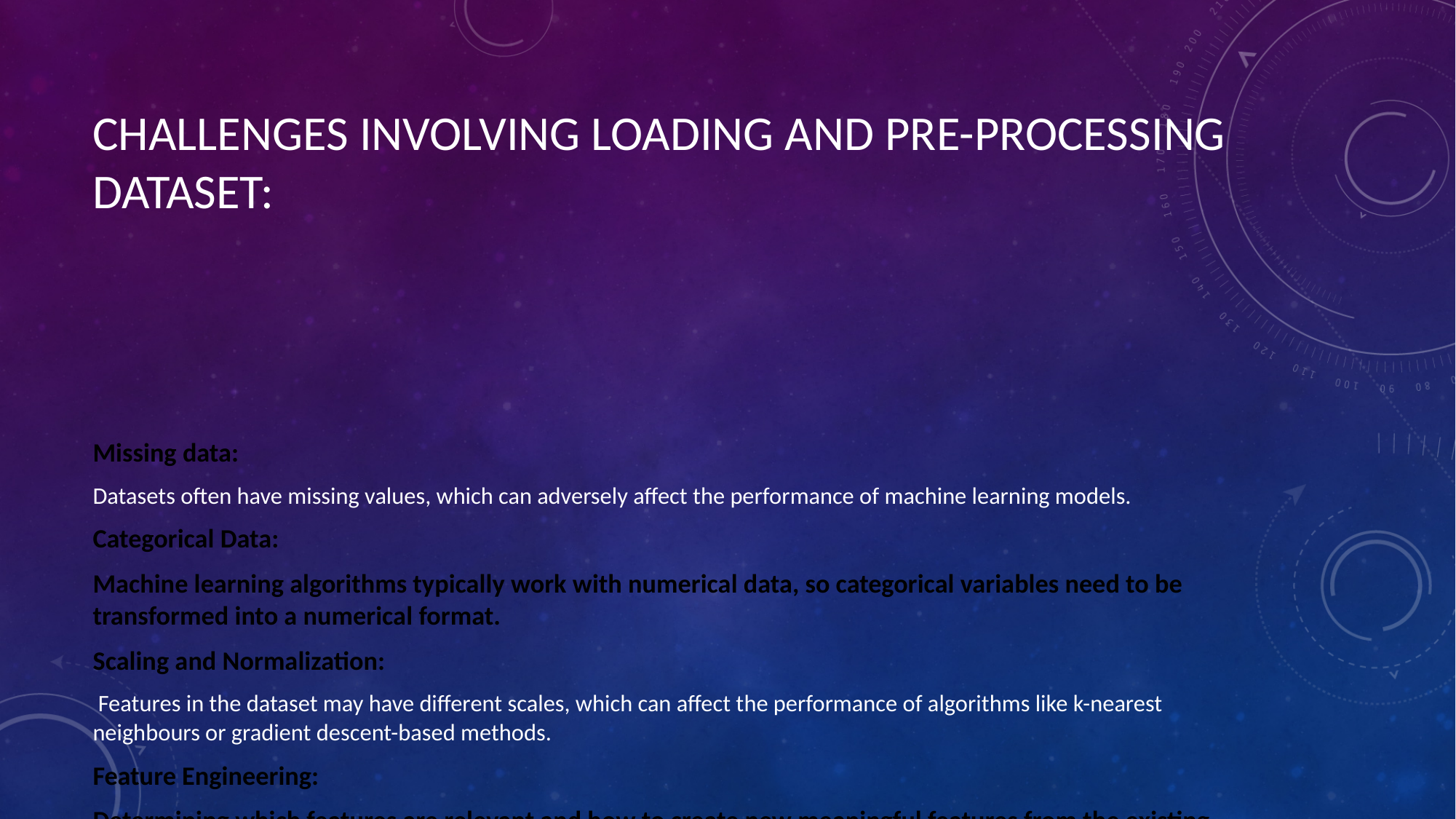

# Challenges involving loading and pre-processing dataset:
Missing data:
Datasets often have missing values, which can adversely affect the performance of machine learning models.
Categorical Data:
Machine learning algorithms typically work with numerical data, so categorical variables need to be transformed into a numerical format.
Scaling and Normalization:
 Features in the dataset may have different scales, which can affect the performance of algorithms like k-nearest neighbours or gradient descent-based methods.
Feature Engineering:
Determining which features are relevant and how to create new meaningful features from the existing ones can be complex.